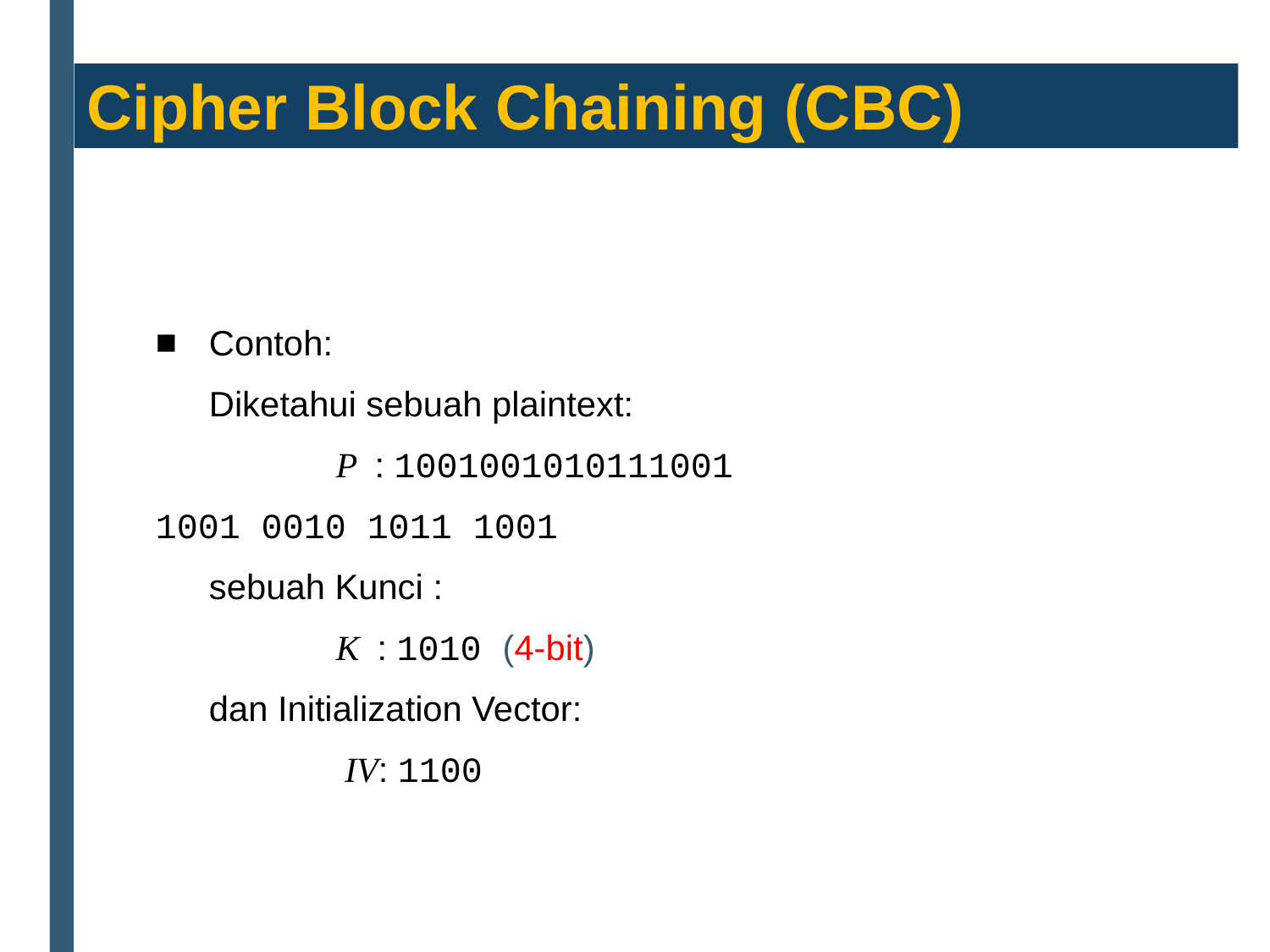

Cipher Block Chaining (CBC)
Contoh:
	Diketahui sebuah plaintext:
		P  : 1001001010111001
1001 0010 1011 1001
	sebuah Kunci :
		K  : 1010 (4-bit)
	dan Initialization Vector:
		 IV: 1100